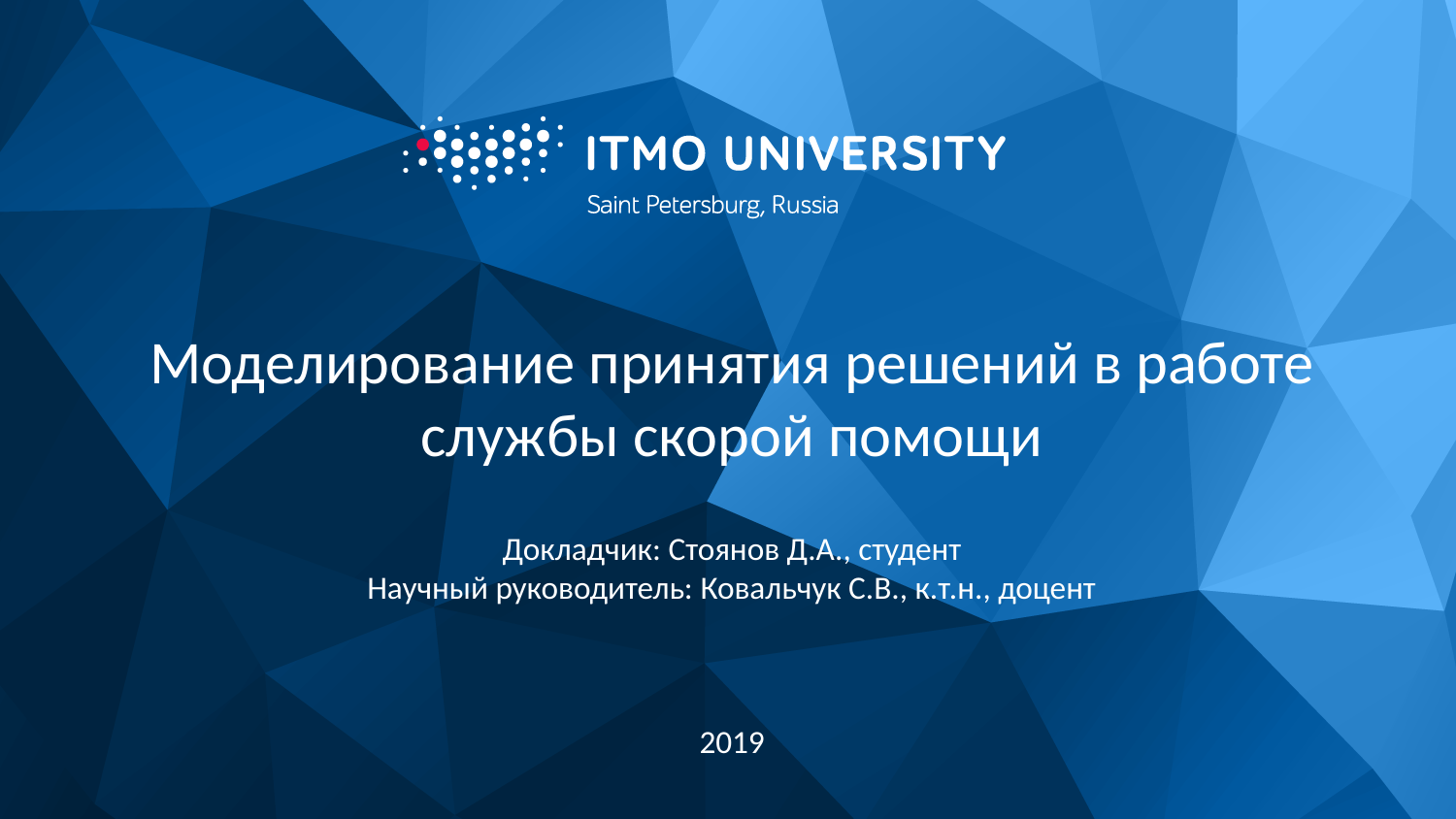

# Моделирование принятия решений в работе службы скорой помощи
Докладчик: Стоянов Д.А., студент
Научный руководитель: Ковальчук С.В., к.т.н., доцент

2019